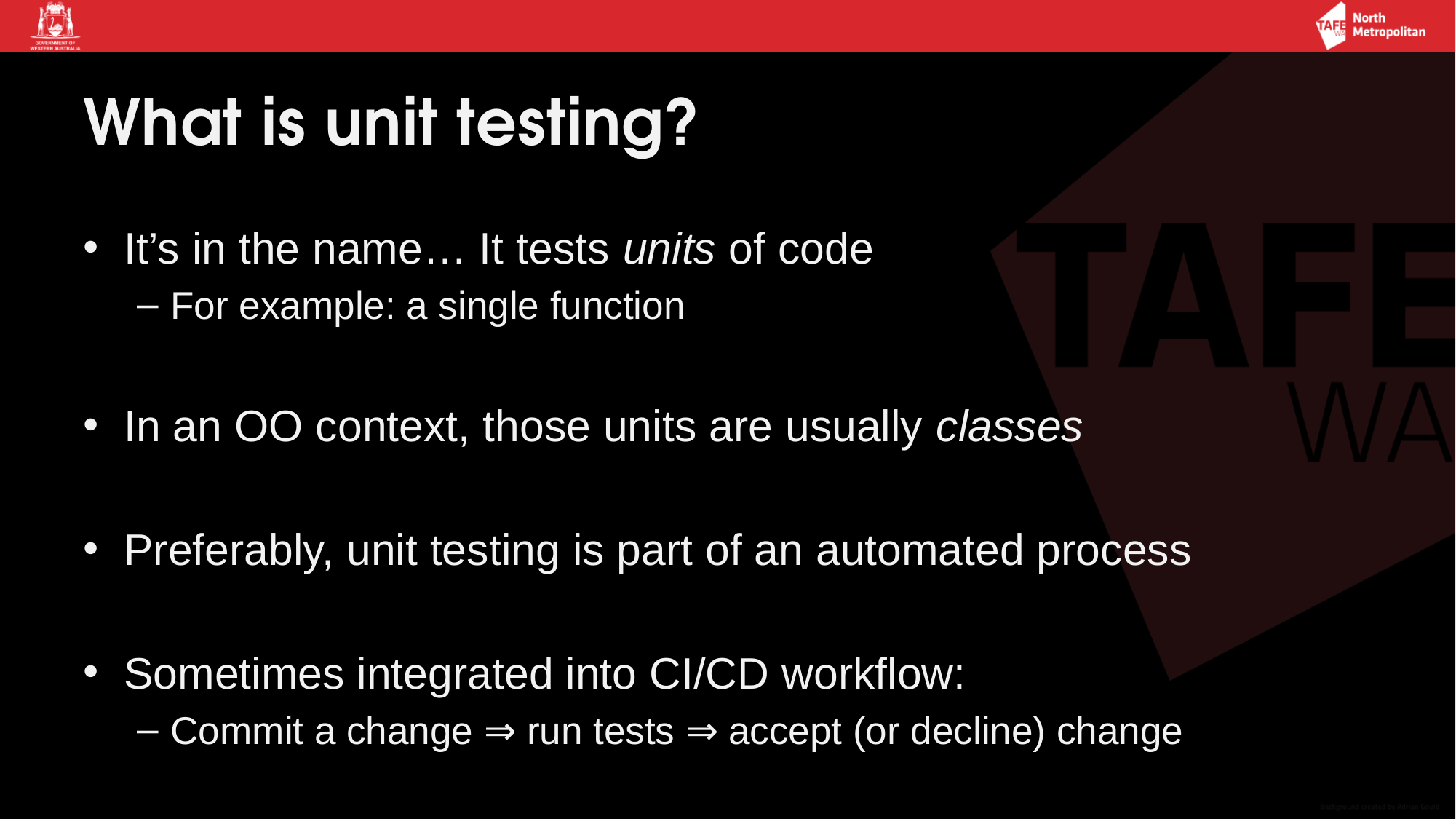

# What is unit testing?
It’s in the name… It tests units of code
For example: a single function

In an OO context, those units are usually classes

Preferably, unit testing is part of an automated process

Sometimes integrated into CI/CD workflow:
Commit a change ⇒ run tests ⇒ accept (or decline) change